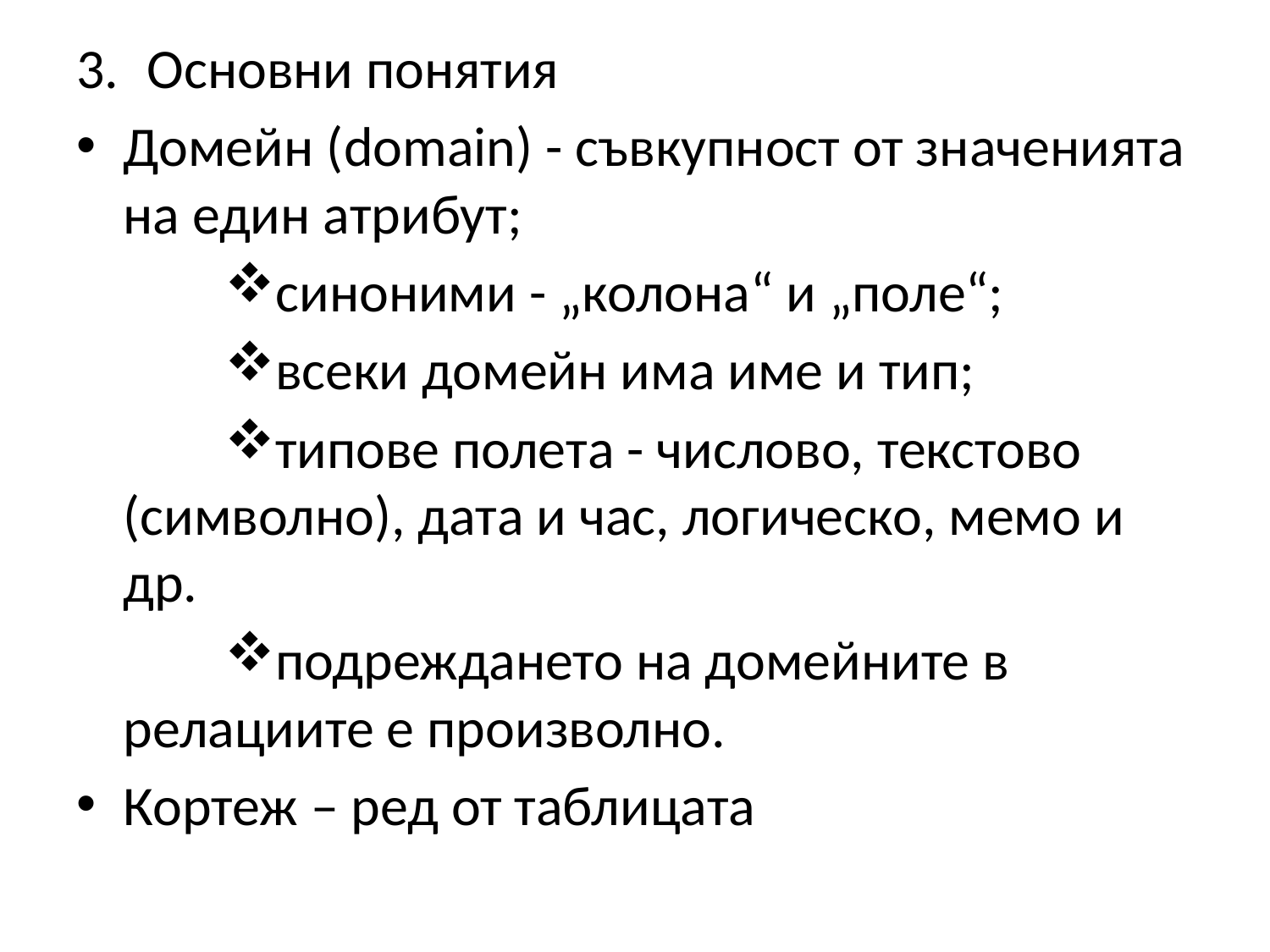

Основни понятия
Домейн (domain) - съвкупност от значенията на един атрибут;
синоними - „колона“ и „поле“;
всеки домейн има име и тип;
типове полета - числово, текстово (символно), дата и час, логическо, мемо и др.
подреждането на домейните в релациите е произволно.
Кортеж – ред от таблицата